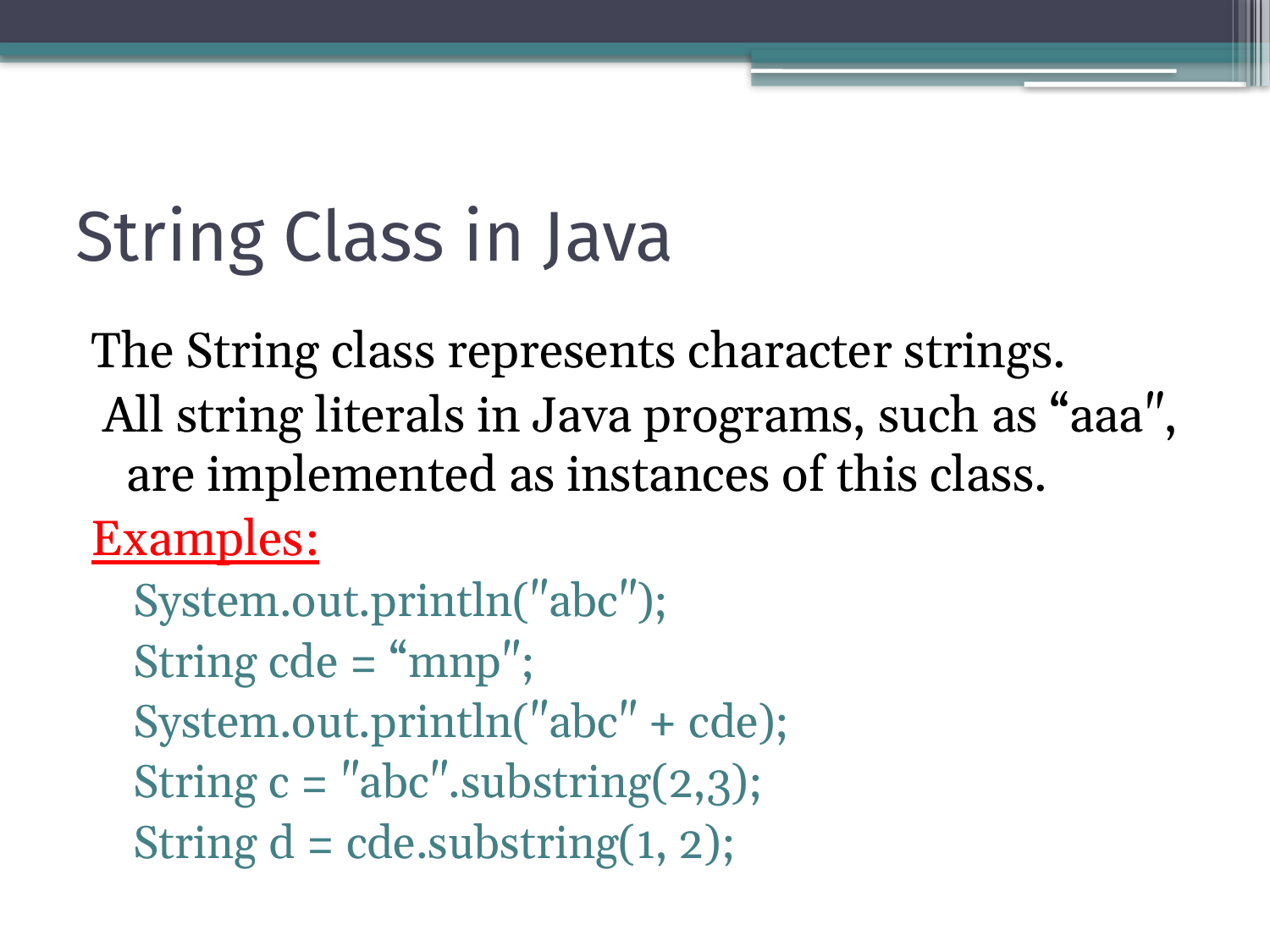

# String Class in Java
The String class represents character strings.
 All string literals in Java programs, such as “aaa", are implemented as instances of this class.
Examples:
System.out.println("abc");
String cde = “mnp";
System.out.println("abc" + cde);
String c = "abc".substring(2,3);
String d = cde.substring(1, 2);